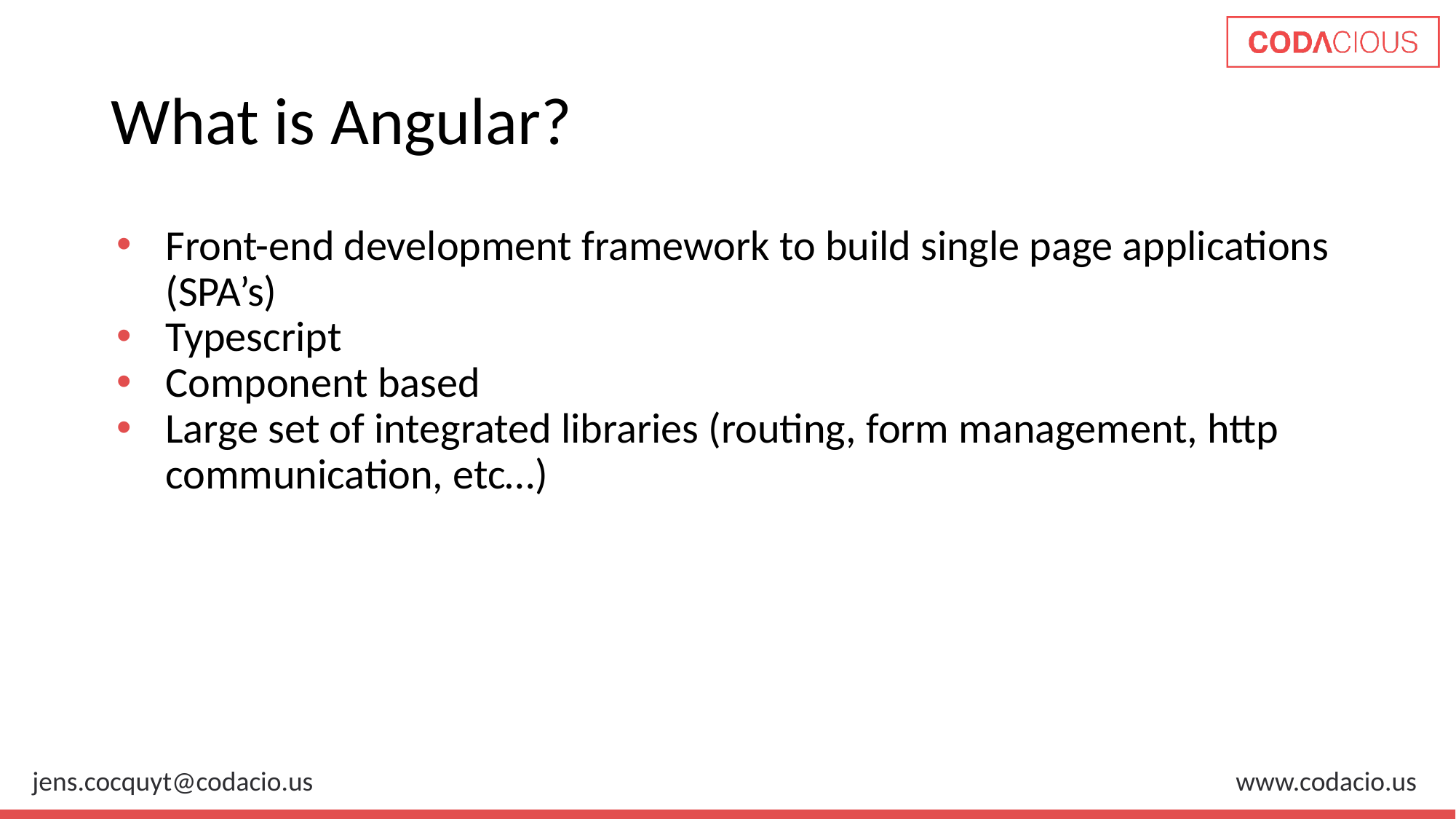

# What is Angular?
Front-end development framework to build single page applications (SPA’s)
Typescript
Component based
Large set of integrated libraries (routing, form management, http communication, etc…)